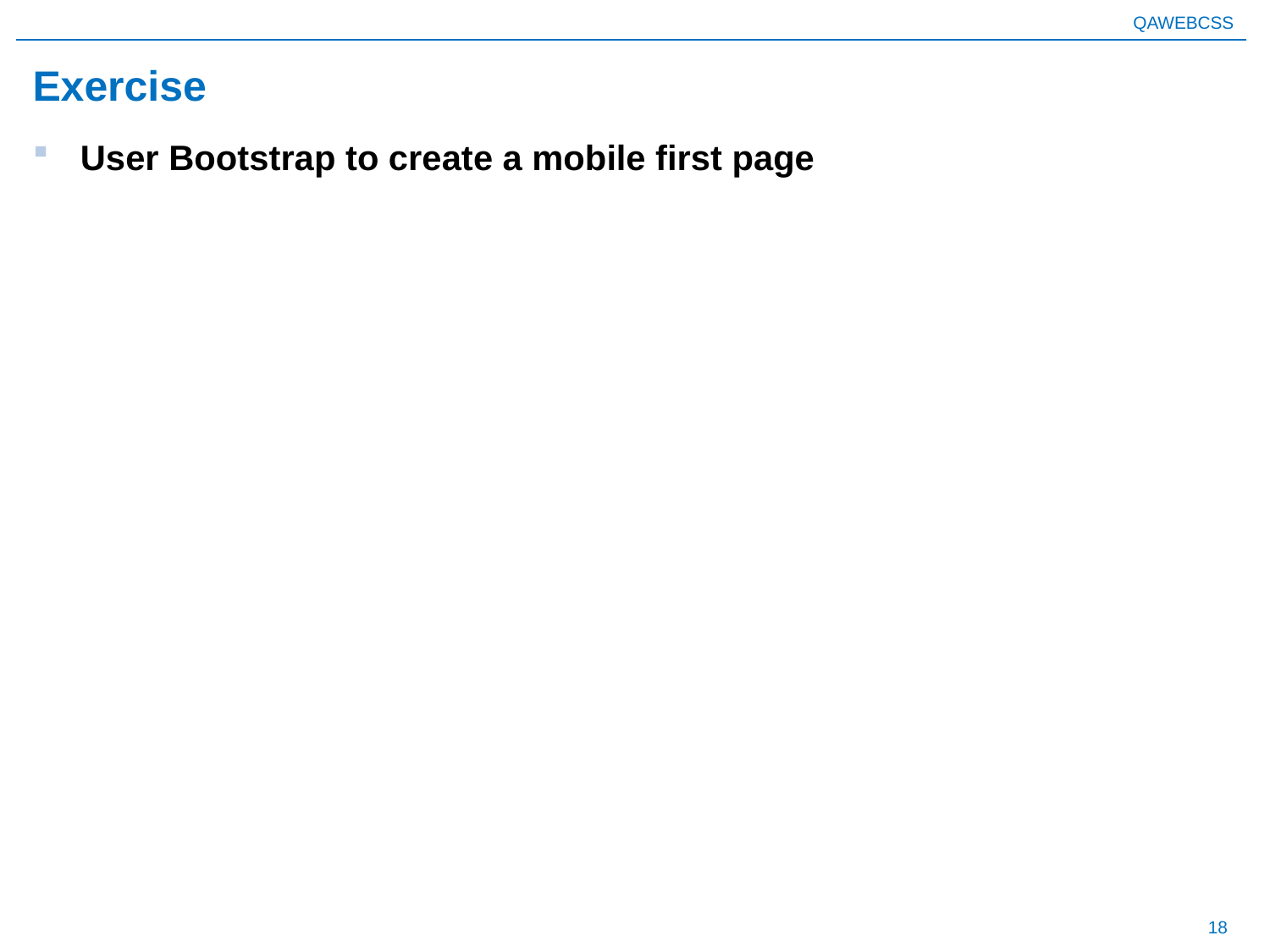

# Exercise
User Bootstrap to create a mobile first page